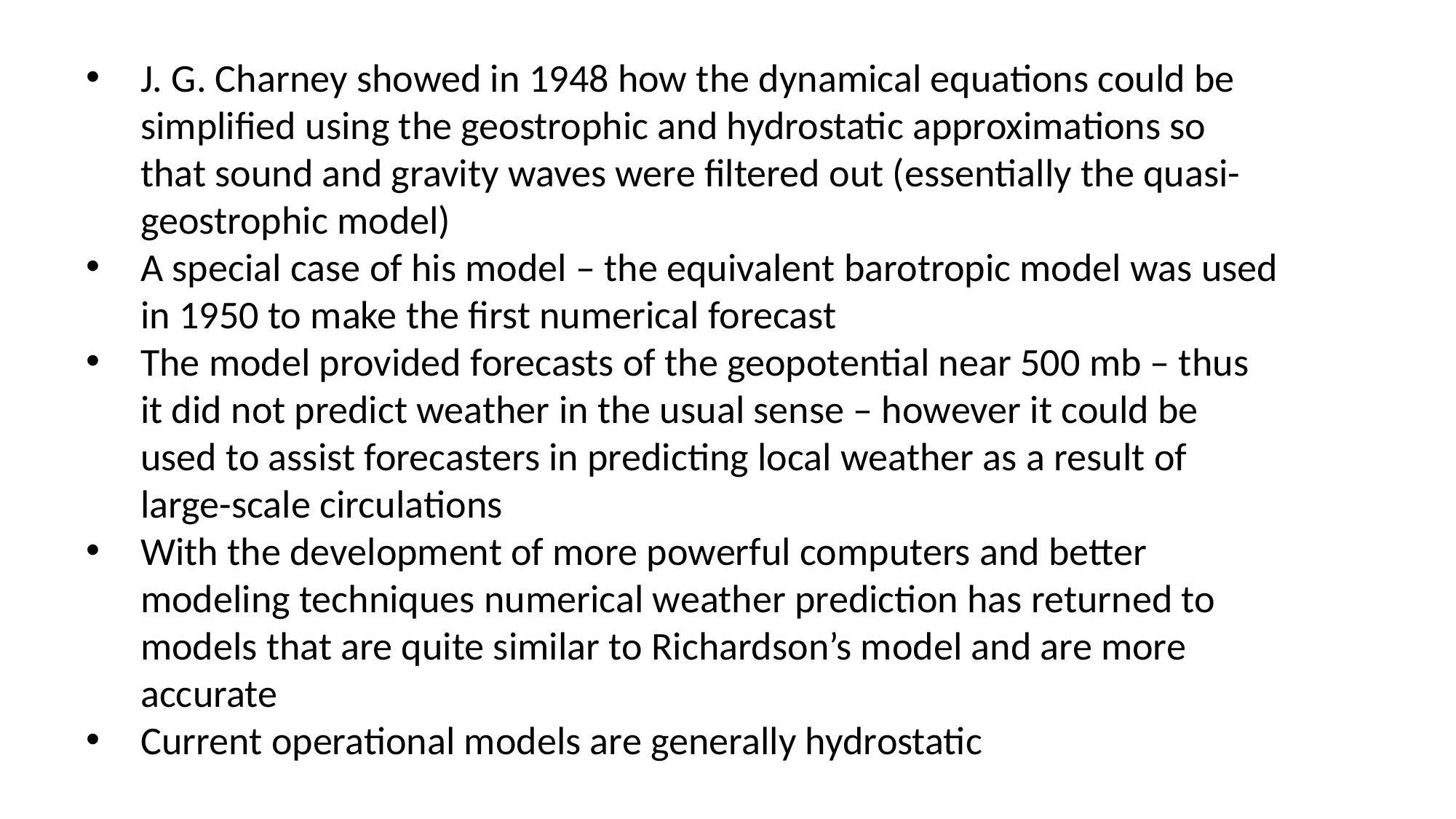

J. G. Charney showed in 1948 how the dynamical equations could be simplified using the geostrophic and hydrostatic approximations so that sound and gravity waves were filtered out (essentially the quasi- geostrophic model)
A special case of his model – the equivalent barotropic model was used in 1950 to make the first numerical forecast
The model provided forecasts of the geopotential near 500 mb – thus it did not predict weather in the usual sense – however it could be used to assist forecasters in predicting local weather as a result of large-scale circulations
With the development of more powerful computers and better modeling techniques numerical weather prediction has returned to models that are quite similar to Richardson’s model and are more accurate
Current operational models are generally hydrostatic